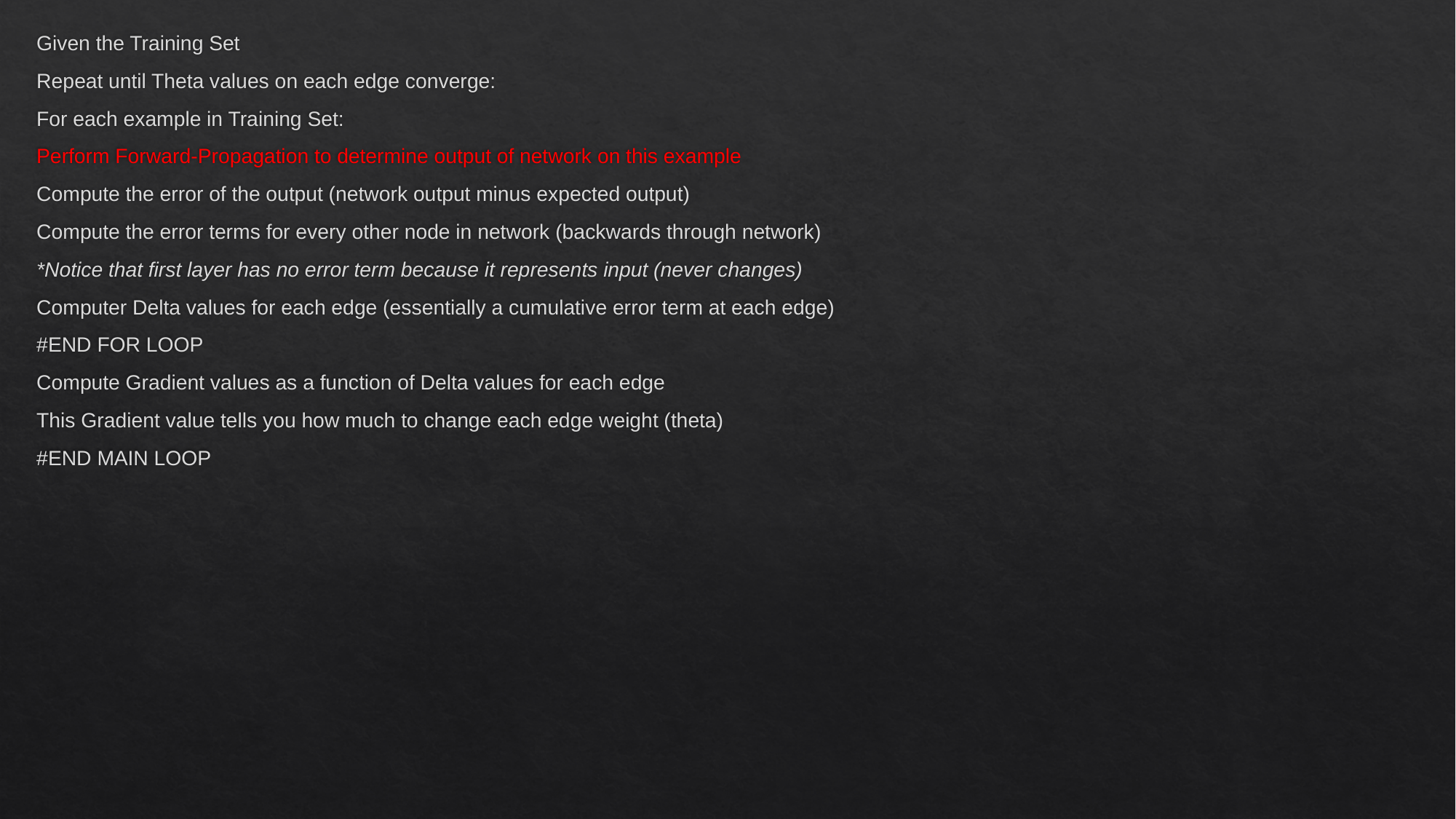

Given the Training Set
Repeat until Theta values on each edge converge:
	For each example in Training Set:
		Perform Forward-Propagation to determine output of network on this example
		Compute the error of the output (network output minus expected output)
		Compute the error terms for every other node in network (backwards through network)
			*Notice that first layer has no error term because it represents input (never changes)
		Computer Delta values for each edge (essentially a cumulative error term at each edge)
		#END FOR LOOP
	Compute Gradient values as a function of Delta values for each edge
	This Gradient value tells you how much to change each edge weight (theta)
#END MAIN LOOP